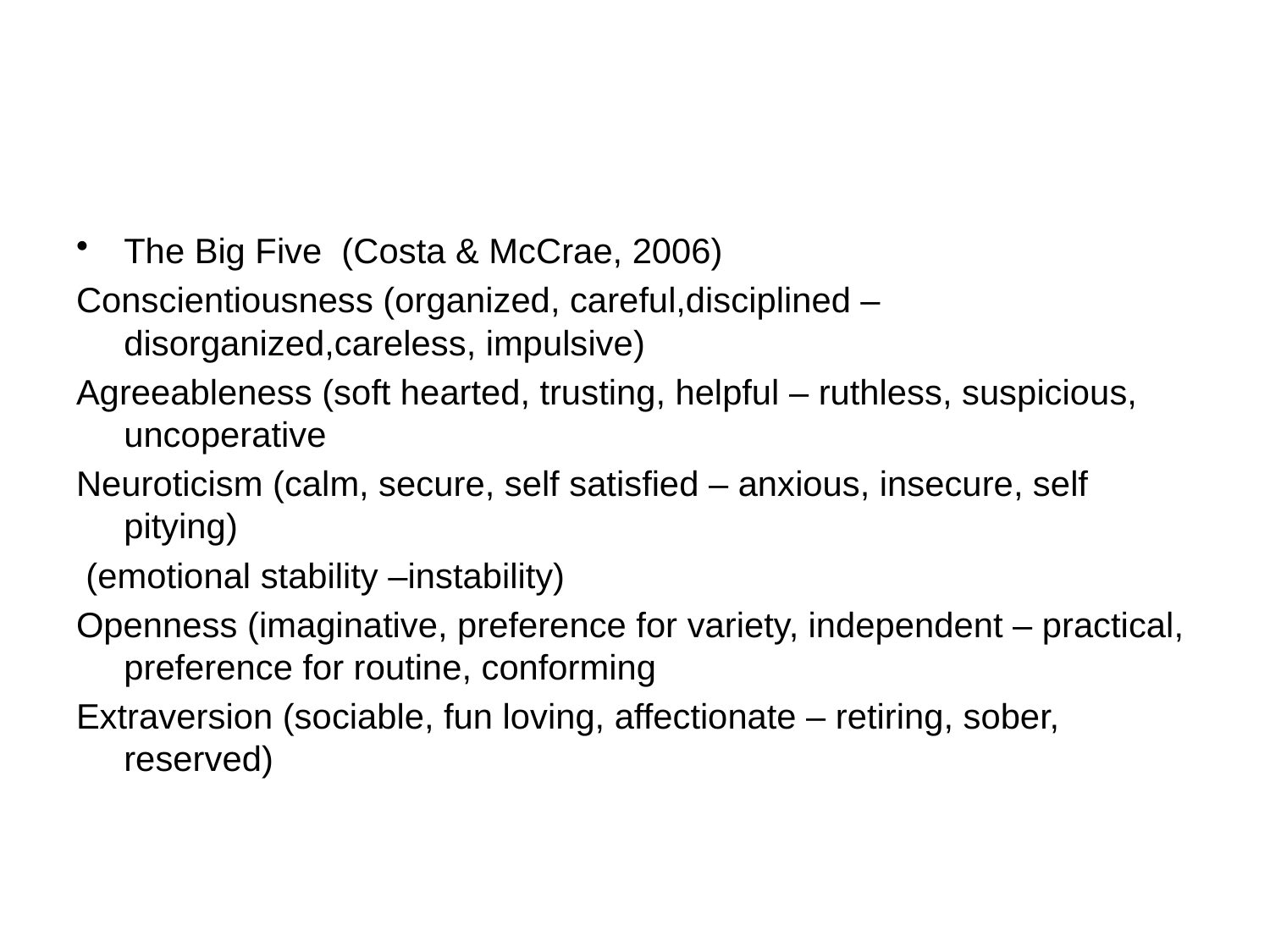

#
The Big Five  (Costa & McCrae, 2006)
Conscientiousness (organized, careful,disciplined – disorganized,careless, impulsive)
Agreeableness (soft hearted, trusting, helpful – ruthless, suspicious, uncoperative
Neuroticism (calm, secure, self satisfied – anxious, insecure, self pitying)
 (emotional stability –instability)
Openness (imaginative, preference for variety, independent – practical, preference for routine, conforming
Extraversion (sociable, fun loving, affectionate – retiring, sober, reserved)